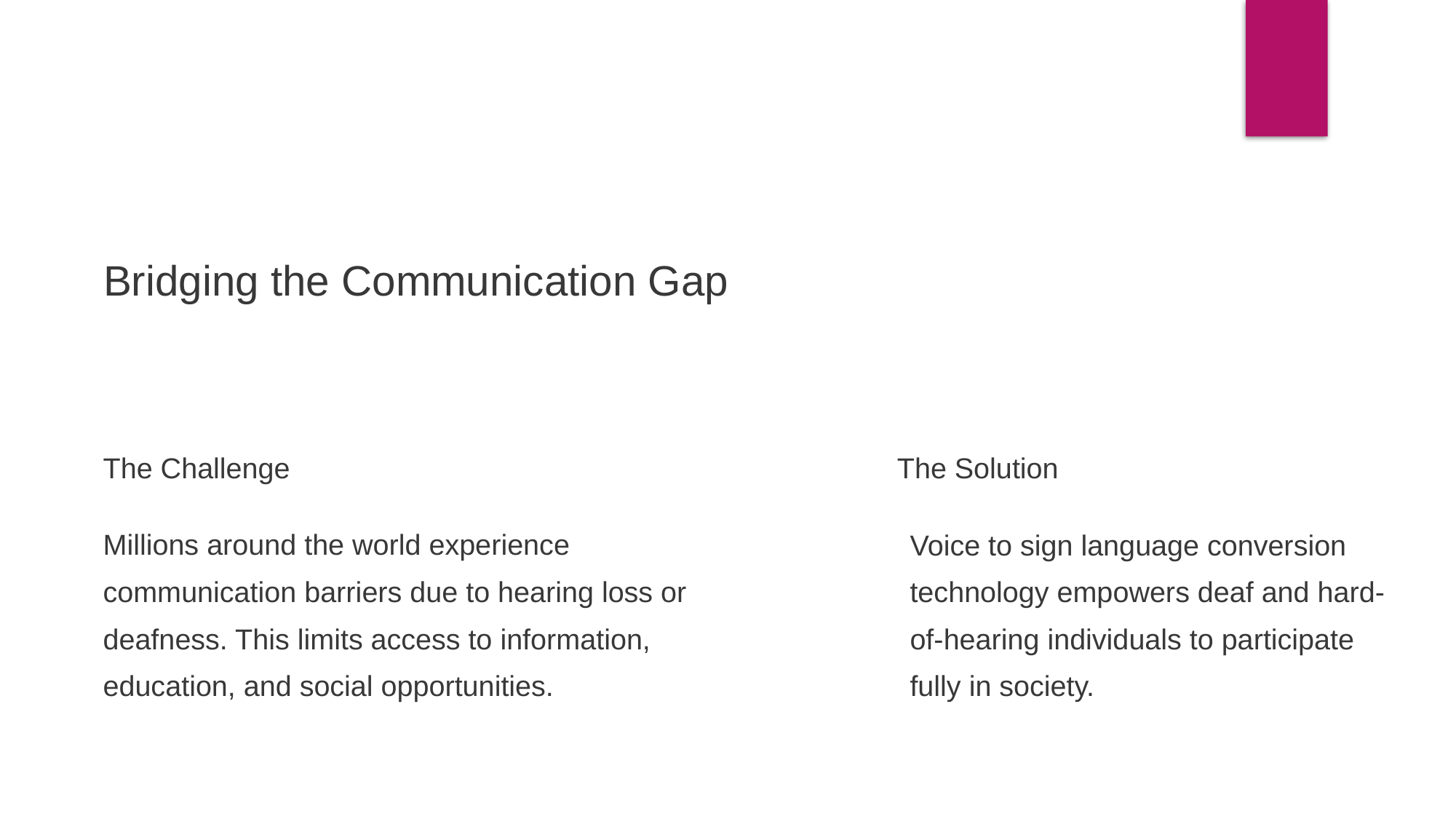

Bridging the Communication Gap
The Challenge
The Solution
Millions around the world experience communication barriers due to hearing loss or deafness. This limits access to information, education, and social opportunities.
Voice to sign language conversion technology empowers deaf and hard-of-hearing individuals to participate fully in society.